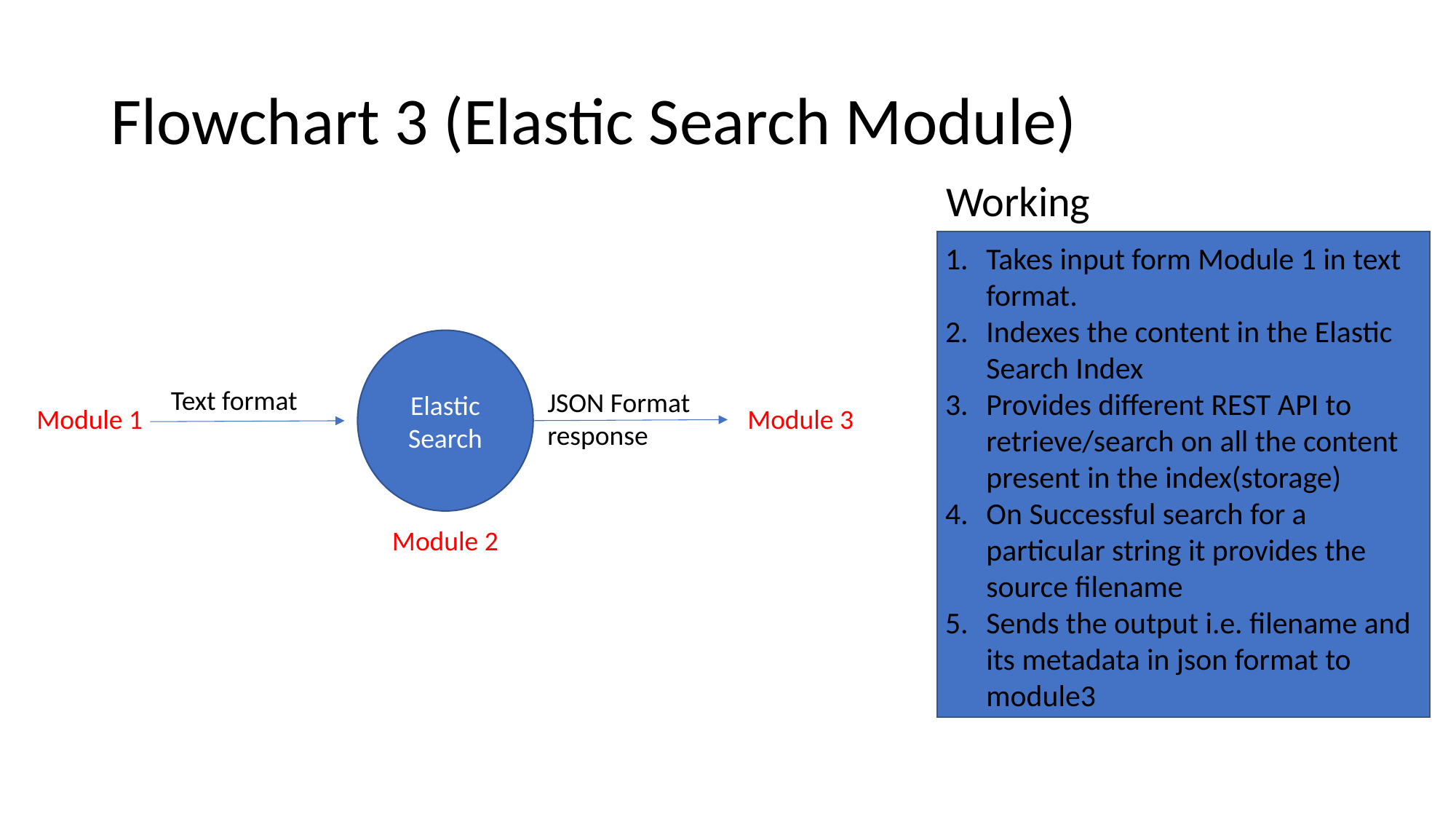

# Flowchart 3 (Elastic Search Module)
Working

Takes input form Module 1 in text format.
Indexes the content in the Elastic Search Index
Provides different REST API to retrieve/search on all the content present in the index(storage)
On Successful search for a particular string it provides the source filename
Sends the output i.e. filename and its metadata in json format to module3
Elastic Search
Text format
JSON Format
response
Module 1
Module 3
Module 2